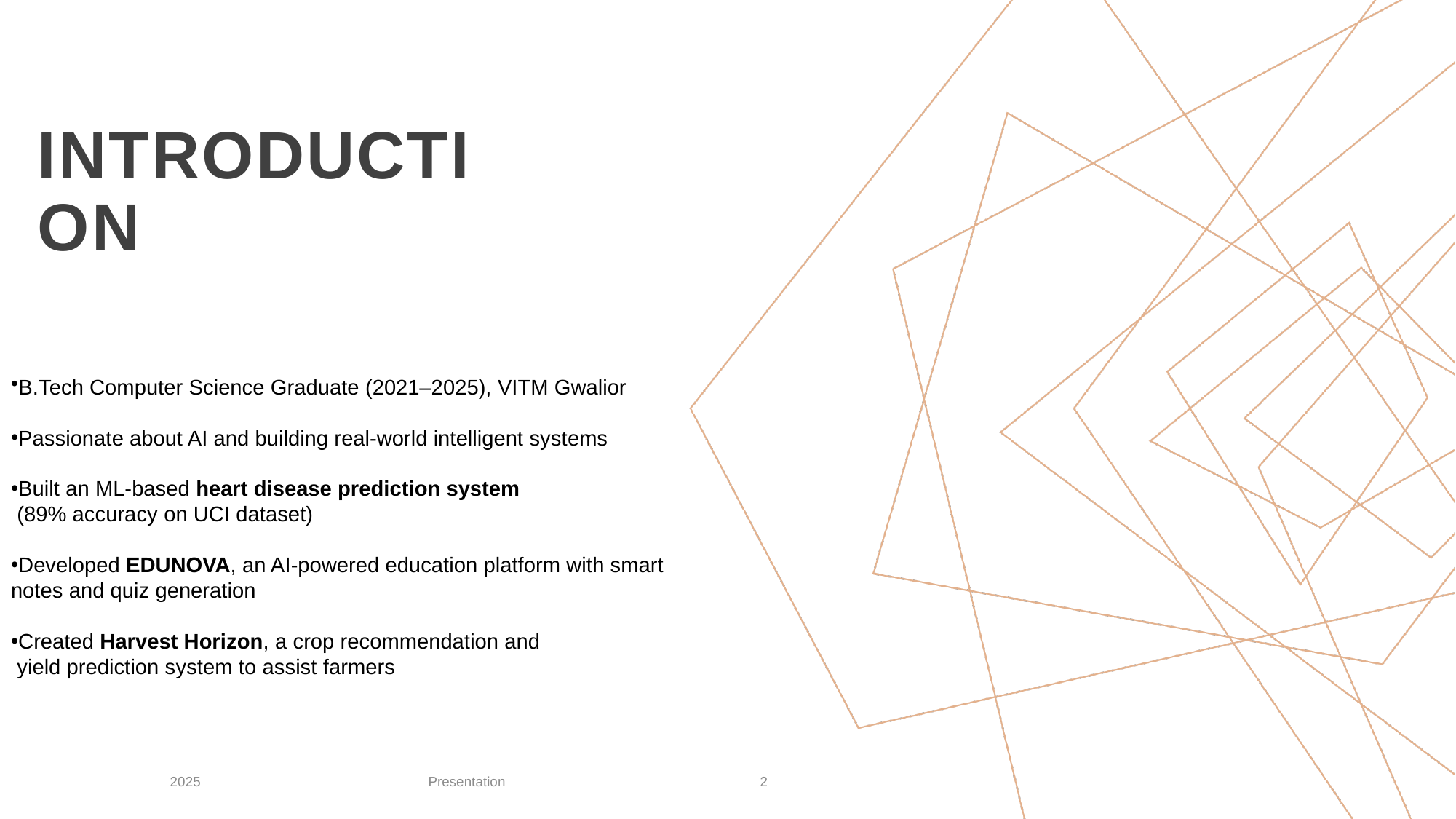

# INTRODUCTION
B.Tech Computer Science Graduate (2021–2025), VITM Gwalior

Passionate about AI and building real-world intelligent systems

Built an ML-based heart disease prediction system
 (89% accuracy on UCI dataset)

Developed EDUNOVA, an AI-powered education platform with smart notes and quiz generation

Created Harvest Horizon, a crop recommendation and
 yield prediction system to assist farmers
Presentation
2025
2